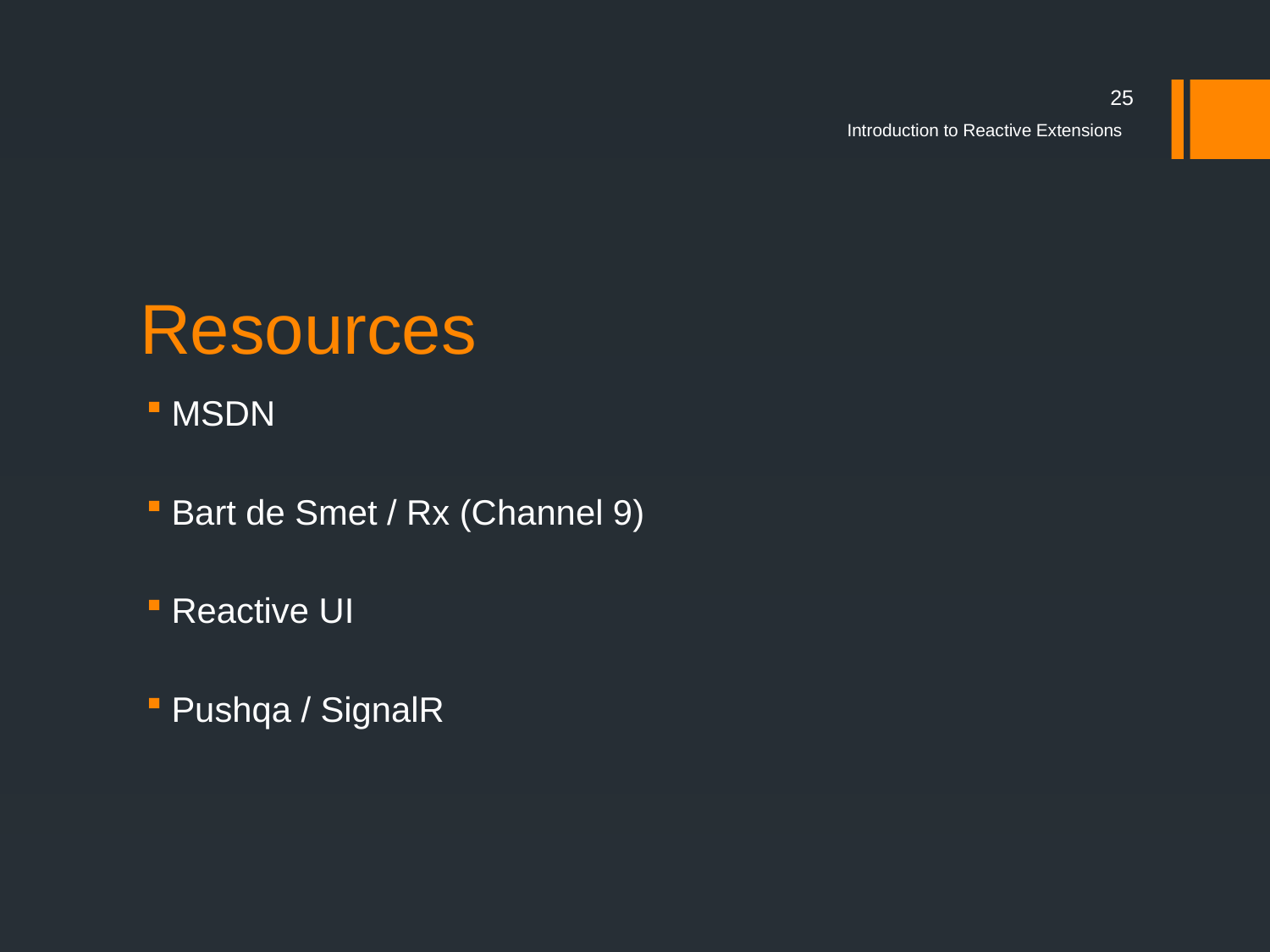

25
Introduction to Reactive Extensions
# Resources
MSDN

Bart de Smet / Rx (Channel 9)

Reactive UI

Pushqa / SignalR